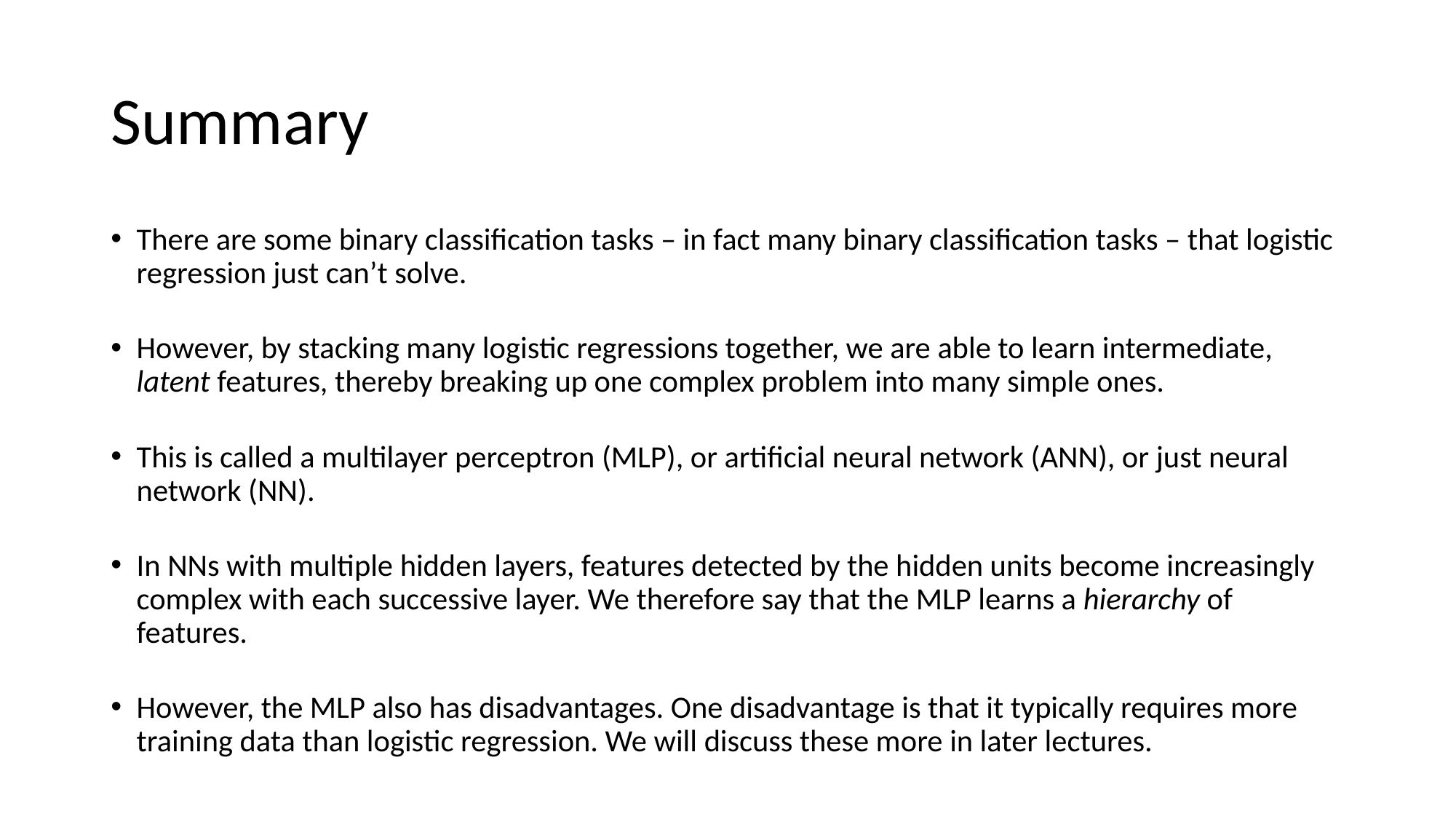

# Summary
There are some binary classification tasks – in fact many binary classification tasks – that logistic regression just can’t solve.

However, by stacking many logistic regressions together, we are able to learn intermediate, latent features, thereby breaking up one complex problem into many simple ones.

This is called a multilayer perceptron (MLP), or artificial neural network (ANN), or just neural network (NN).

In NNs with multiple hidden layers, features detected by the hidden units become increasingly complex with each successive layer. We therefore say that the MLP learns a hierarchy of features.

However, the MLP also has disadvantages. One disadvantage is that it typically requires more training data than logistic regression. We will discuss these more in later lectures.